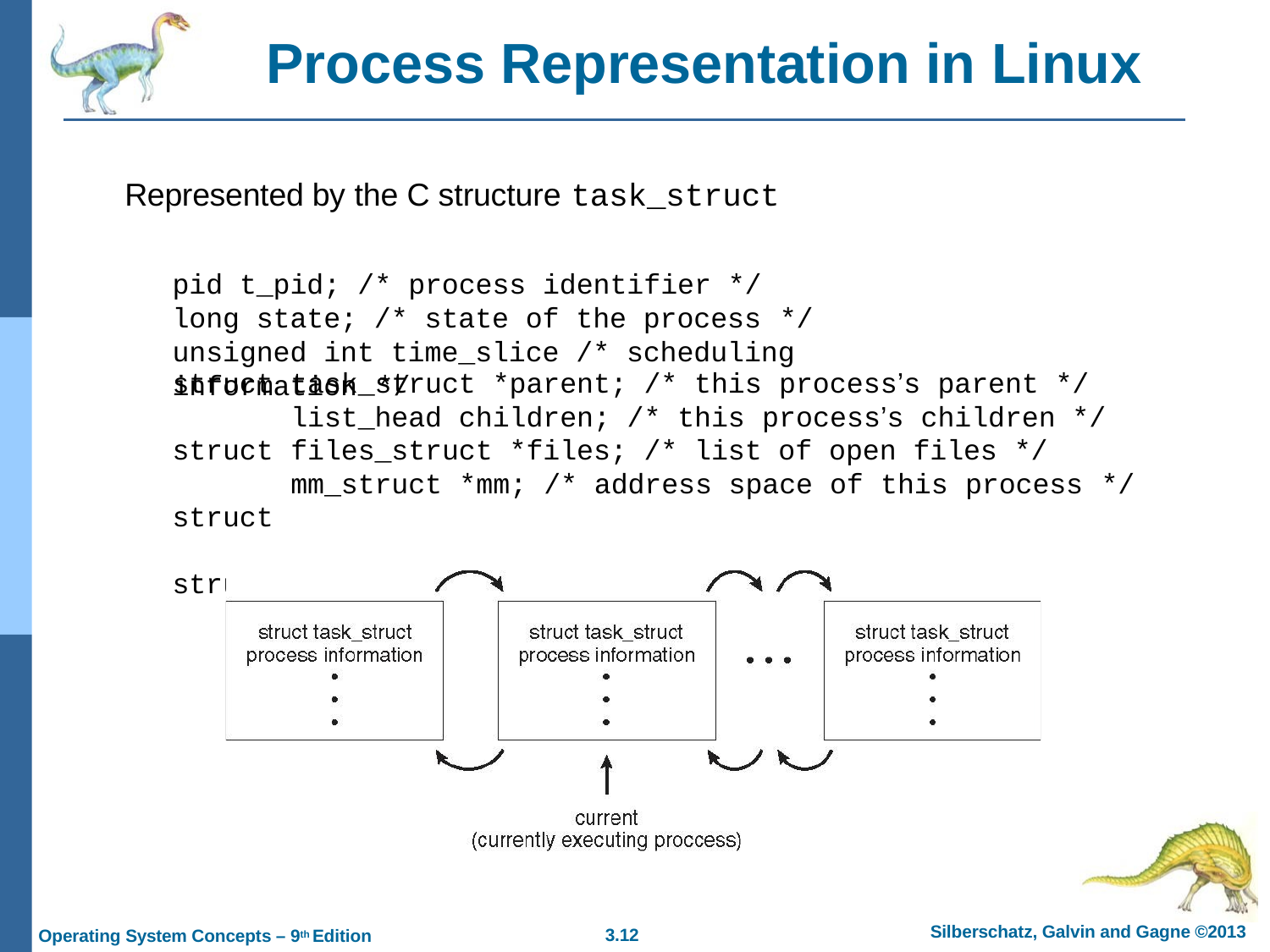

# Process Representation in Linux
Represented by the C structure task_struct

pid t_pid; /* process identifier */  long state; /* state of the process */
unsigned int time_slice /* scheduling information */
struct  struct  struct  struct
task_struct *parent; /* this process’s parent */  list_head children; /* this process’s children */  files_struct *files; /* list of open files */  mm_struct *mm; /* address space of this process */

Silberschatz, Galvin and Gagne ©2013
3.12
Operating System Concepts – 9th Edition